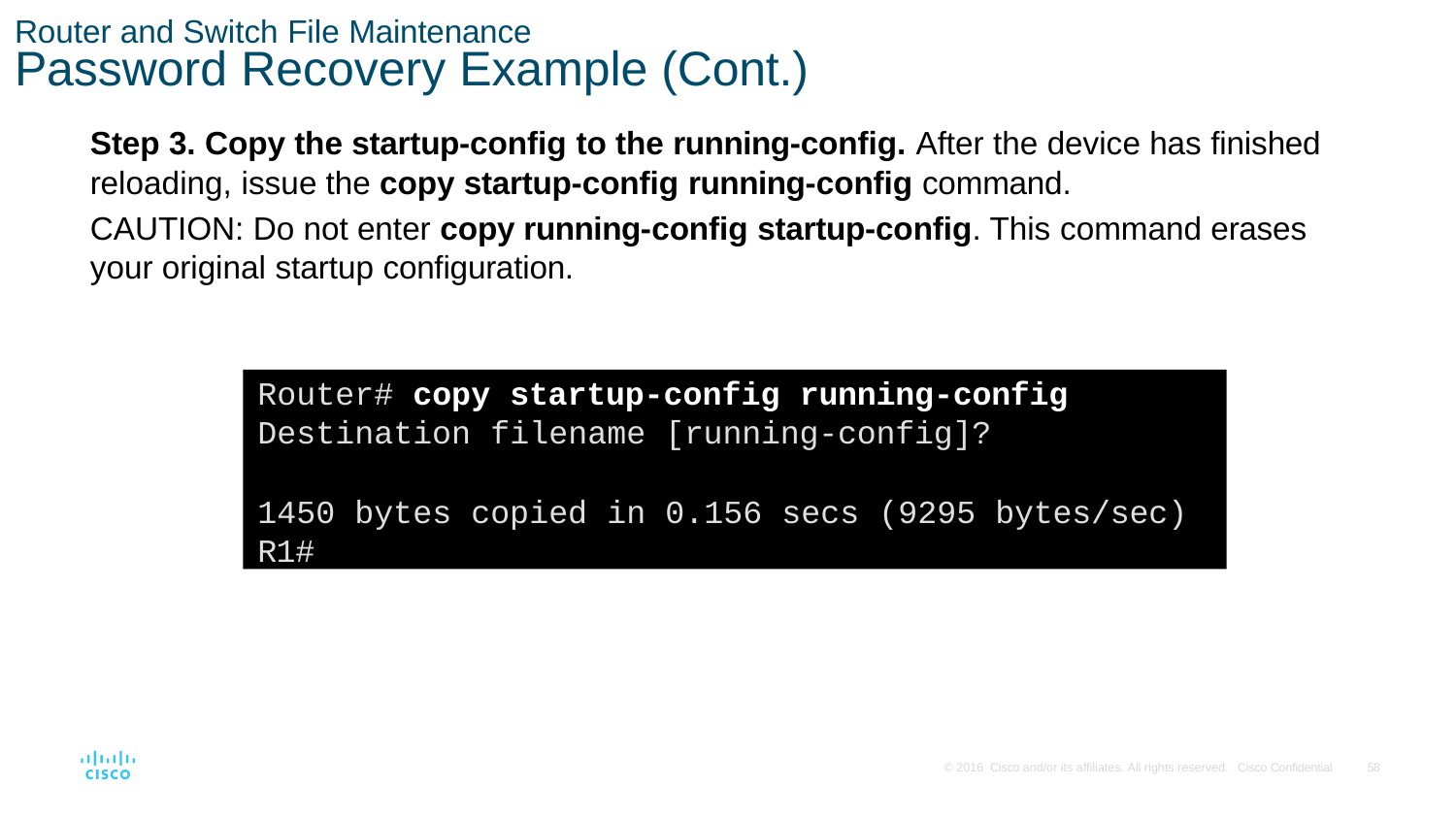

Router and Switch File Maintenance
# Password Recovery Example (Cont.)
Step 3. Copy the startup-config to the running-config. After the device has finished reloading, issue the copy startup-config running-config command.
CAUTION: Do not enter copy running-config startup-config. This command erases
your original startup configuration.
Router# copy startup-config running-config
Destination filename [running-config]?

1450 bytes copied in 0.156 secs (9295 bytes/sec) R1#
© 2016 Cisco and/or its affiliates. All rights reserved. Cisco Confidential
58